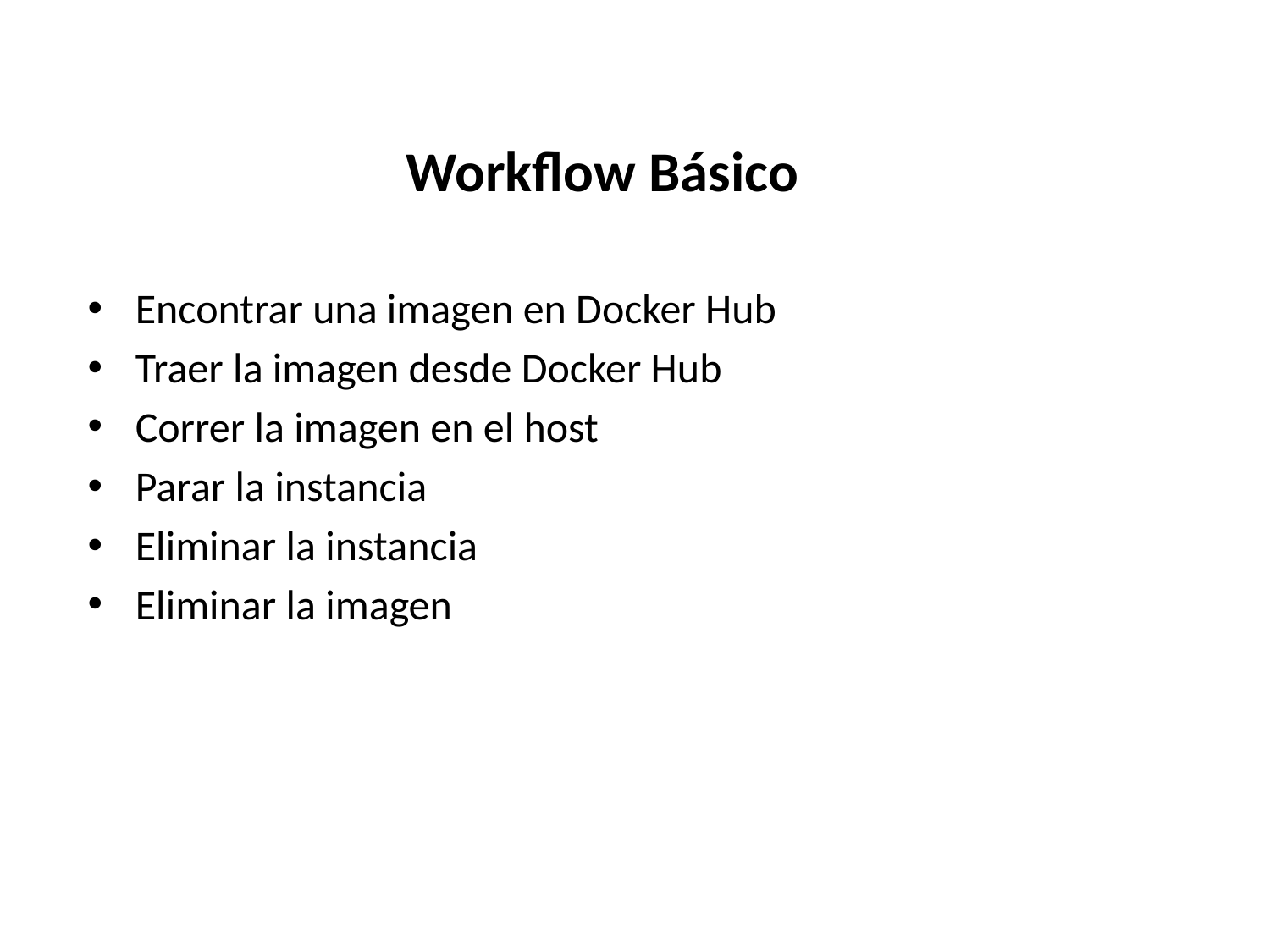

# Workflow Básico

Encontrar una imagen en Docker Hub
Traer la imagen desde Docker Hub
Correr la imagen en el host
Parar la instancia
Eliminar la instancia
Eliminar la imagen